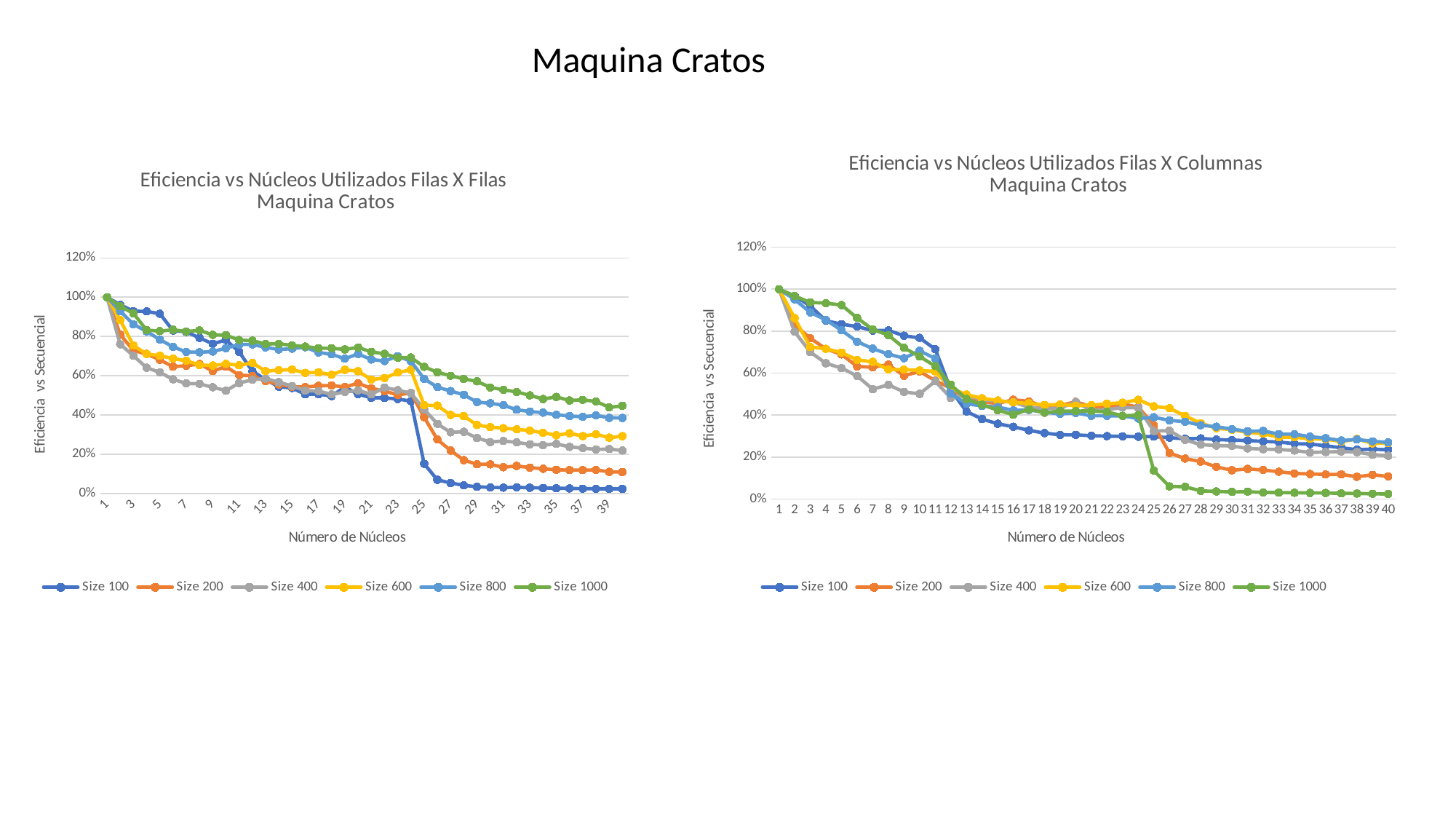

Maquina Cratos

### Chart: Eficiencia vs Núcleos Utilizados Filas X Columnas
Maquina Cratos

| Category | Size 100 | Size 200 | Size 400 | Size 600 | Size 800 | Size 1000 |
|---|---|---|---|---|---|---|

### Chart: Eficiencia vs Núcleos Utilizados Filas X Filas
Maquina Cratos

| Category | Size 100 | Size 200 | Size 400 | Size 600 | Size 800 | Size 1000 |
|---|---|---|---|---|---|---|